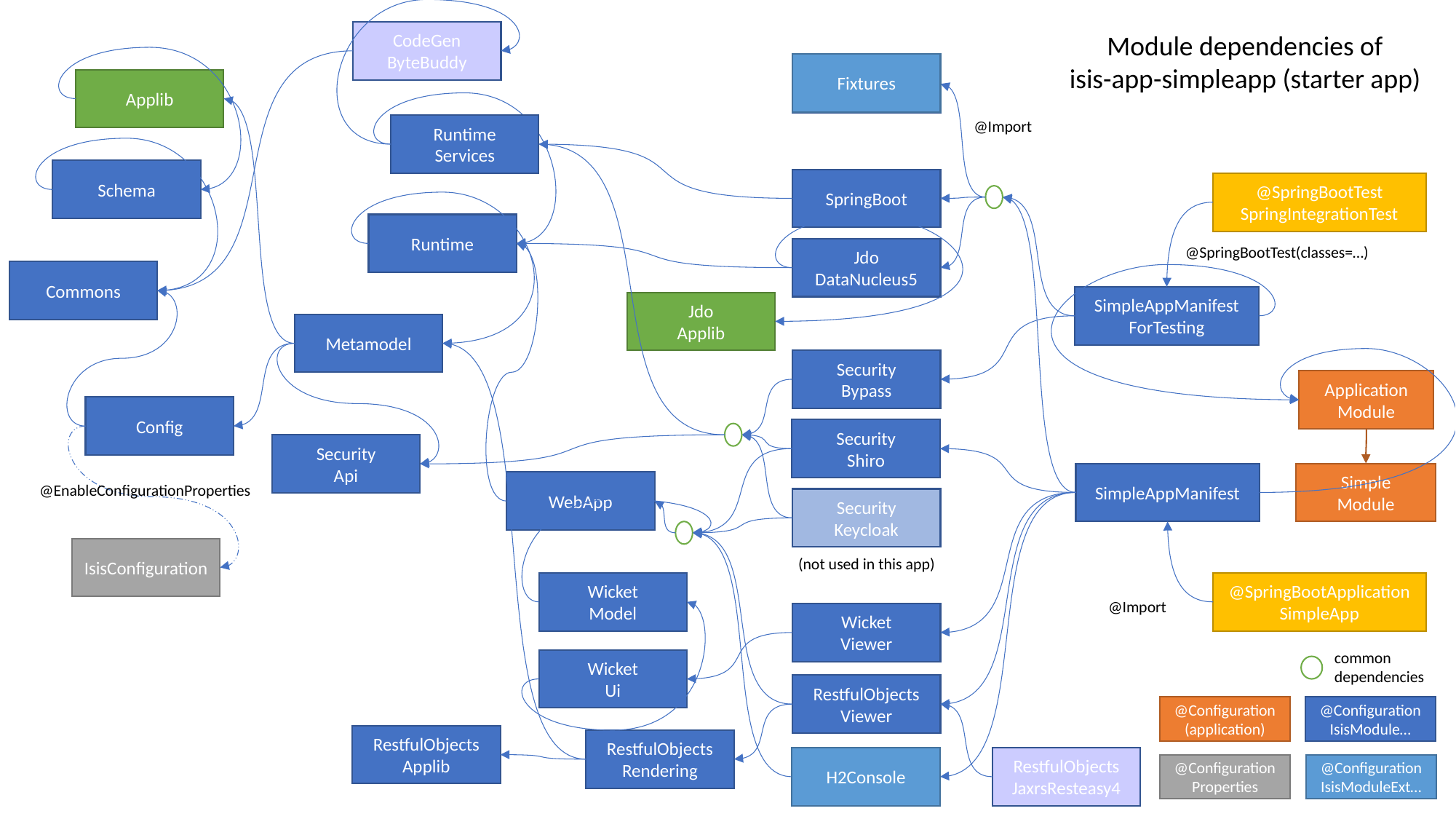

CodeGen
ByteBuddy
Module dependencies of
isis-app-simpleapp (starter app)
Fixtures
ExtFixtures
Applib
@Import
Runtime
Services
Schema
SpringBoot
@SpringBootTest
SpringIntegrationTest

Runtime
@SpringBootTest(classes=…)
Jdo
DataNucleus5
Commons
SimpleAppManifest
ForTesting
Jdo
Applib
Metamodel
Security
Bypass
Application
Module
Config
Security
Shiro

Security
Api
SimpleAppManifest
Simple
Module
WebApp
@EnableConfigurationProperties
Security
Keycloak

IsisConfiguration
(not used in this app)
Wicket
Model
@SpringBootApplication
SimpleApp
@Import
Wicket
Viewer
common dependencies
Wicket
Ui

RestfulObjects
Viewer
@Configuration
(application)
@Configuration
IsisModule…
RestfulObjects
Applib
RestfulObjects
Rendering
H2Console
RestfulObjects
JaxrsResteasy4
@Configuration
Properties
@Configuration
IsisModuleExt…